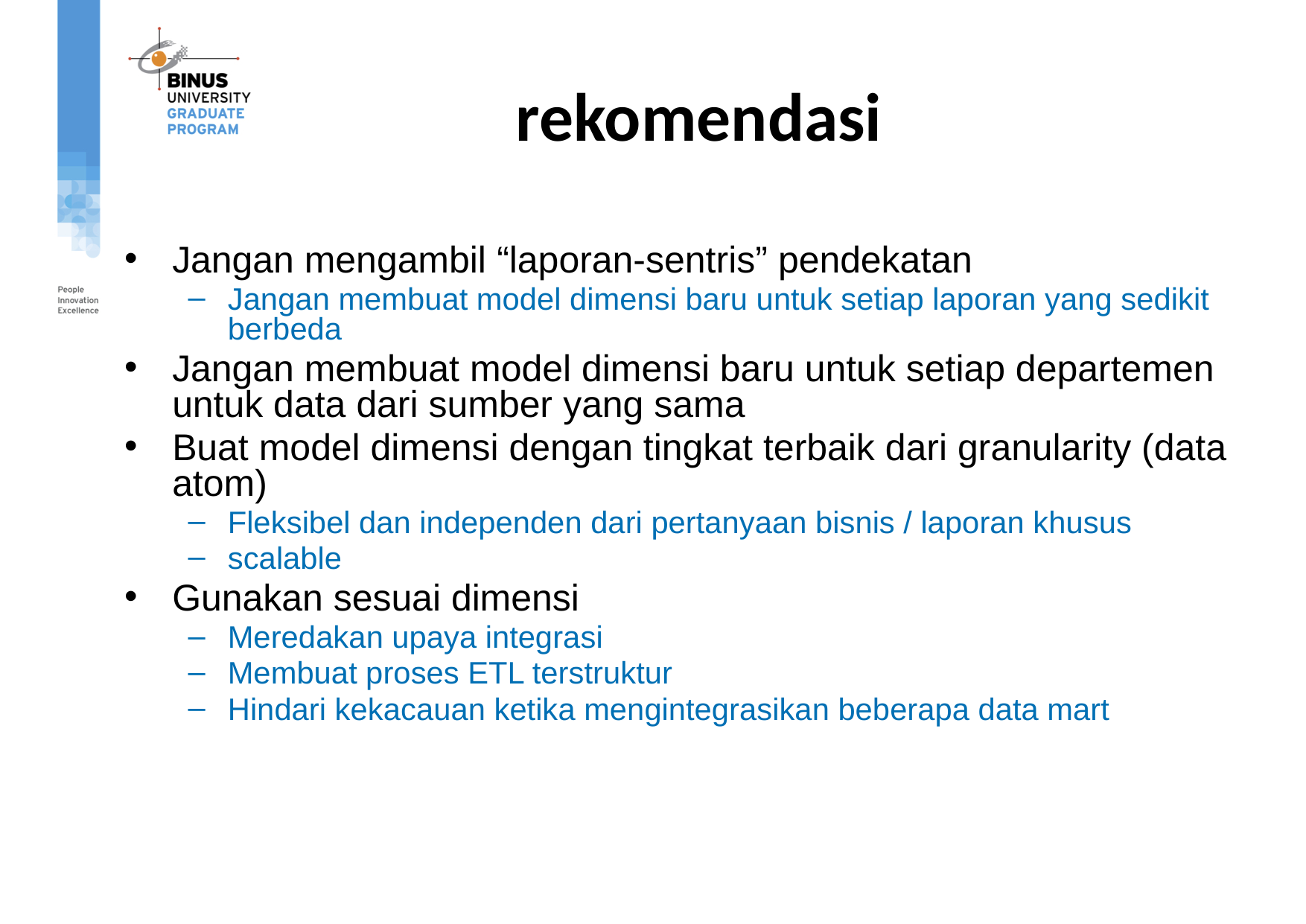

# rekomendasi
Jangan mengambil “laporan-sentris” pendekatan
Jangan membuat model dimensi baru untuk setiap laporan yang sedikit berbeda
Jangan membuat model dimensi baru untuk setiap departemen untuk data dari sumber yang sama
Buat model dimensi dengan tingkat terbaik dari granularity (data atom)
Fleksibel dan independen dari pertanyaan bisnis / laporan khusus
scalable
Gunakan sesuai dimensi
Meredakan upaya integrasi
Membuat proses ETL terstruktur
Hindari kekacauan ketika mengintegrasikan beberapa data mart